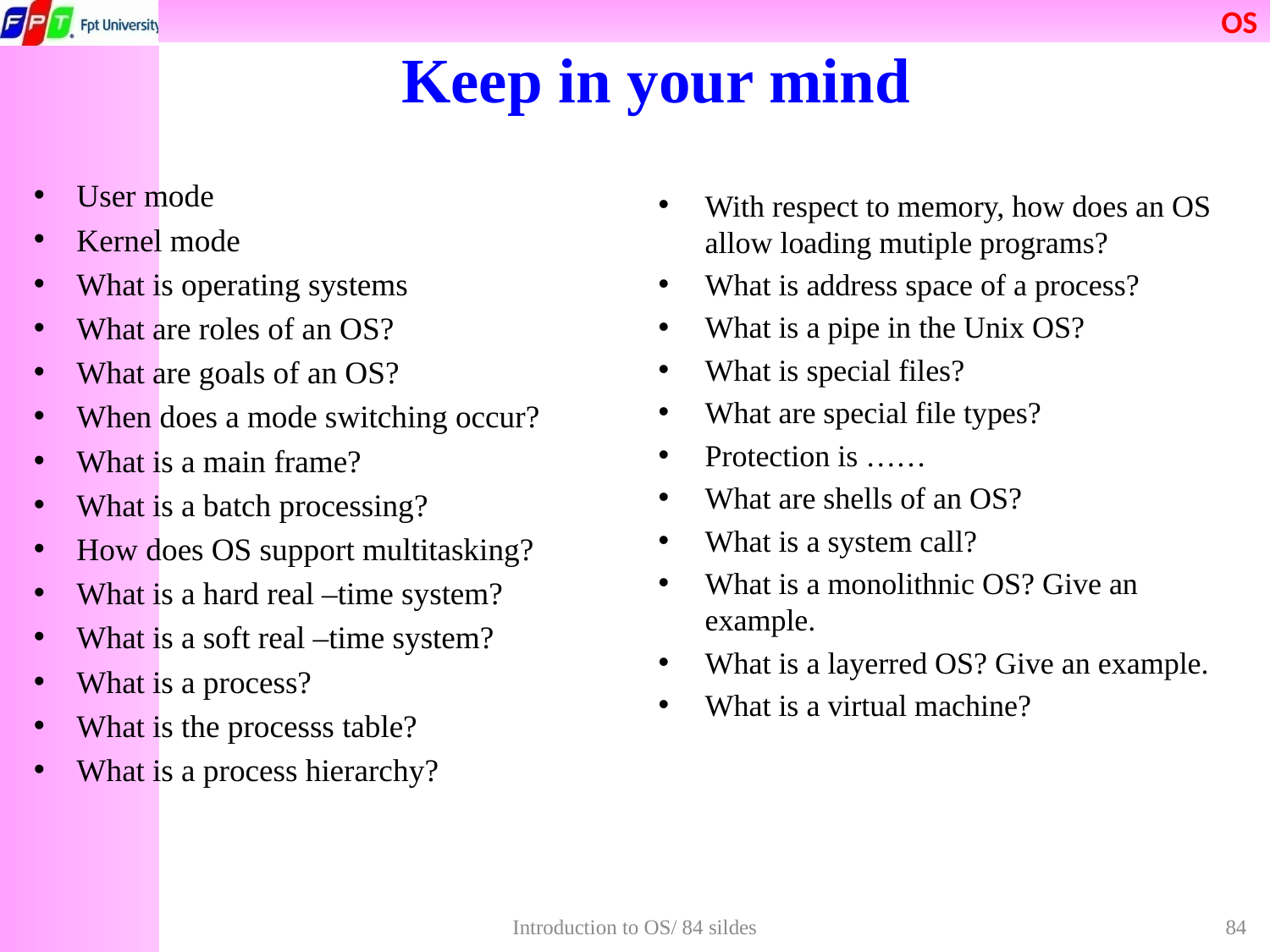

# Keep in your mind
User mode
Kernel mode
What is operating systems
What are roles of an OS?
What are goals of an OS?
When does a mode switching occur?
What is a main frame?
What is a batch processing?
How does OS support multitasking?
What is a hard real –time system?
What is a soft real –time system?
What is a process?
What is the processs table?
What is a process hierarchy?
With respect to memory, how does an OS allow loading mutiple programs?
What is address space of a process?
What is a pipe in the Unix OS?
What is special files?
What are special file types?
Protection is ……
What are shells of an OS?
What is a system call?
What is a monolithnic OS? Give an example.
What is a layerred OS? Give an example.
What is a virtual machine?
Introduction to OS/ 84 sildes
84